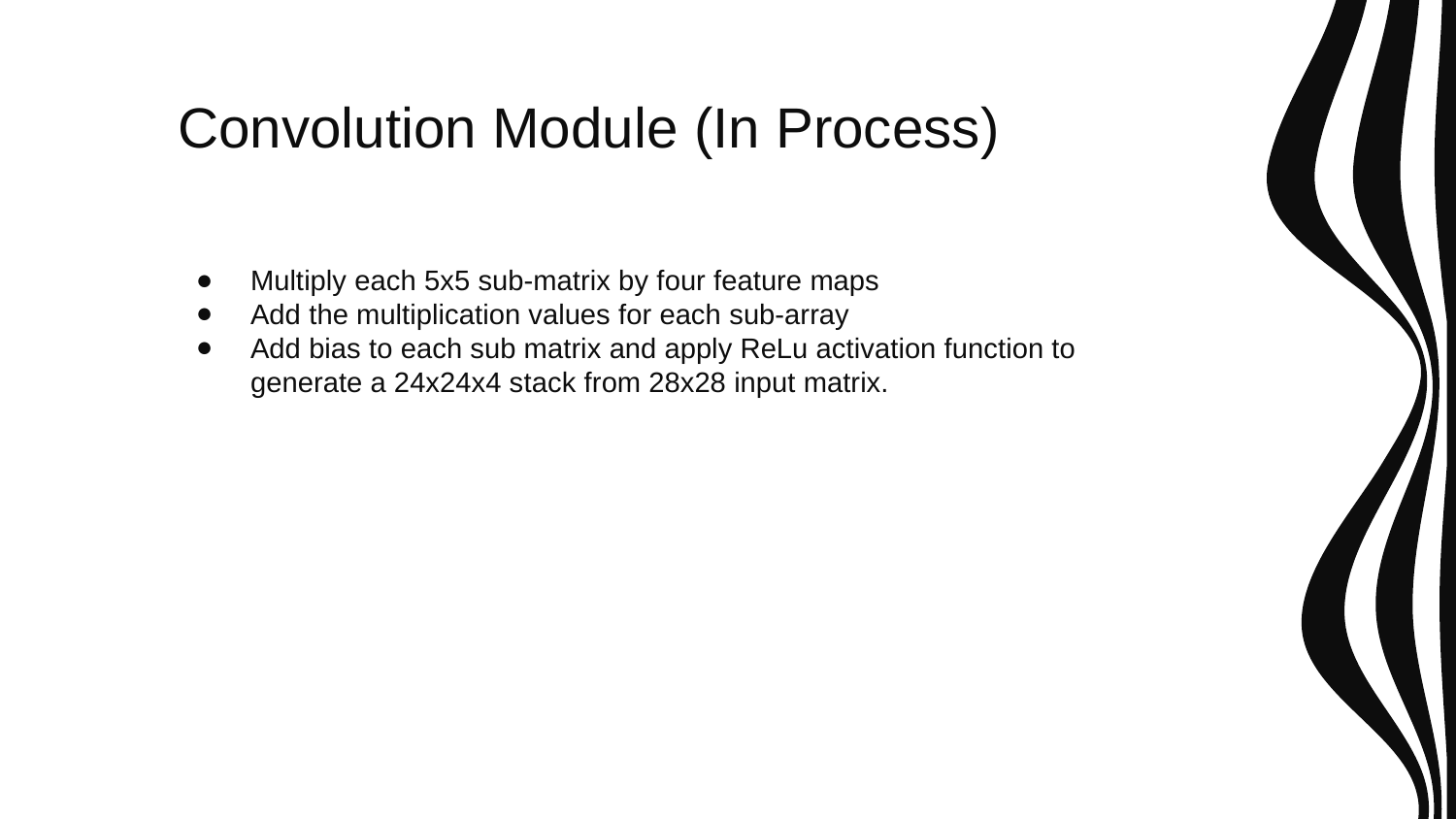

Convolution Module (In Process)
Multiply each 5x5 sub-matrix by four feature maps
Add the multiplication values for each sub-array
Add bias to each sub matrix and apply ReLu activation function to generate a 24x24x4 stack from 28x28 input matrix.